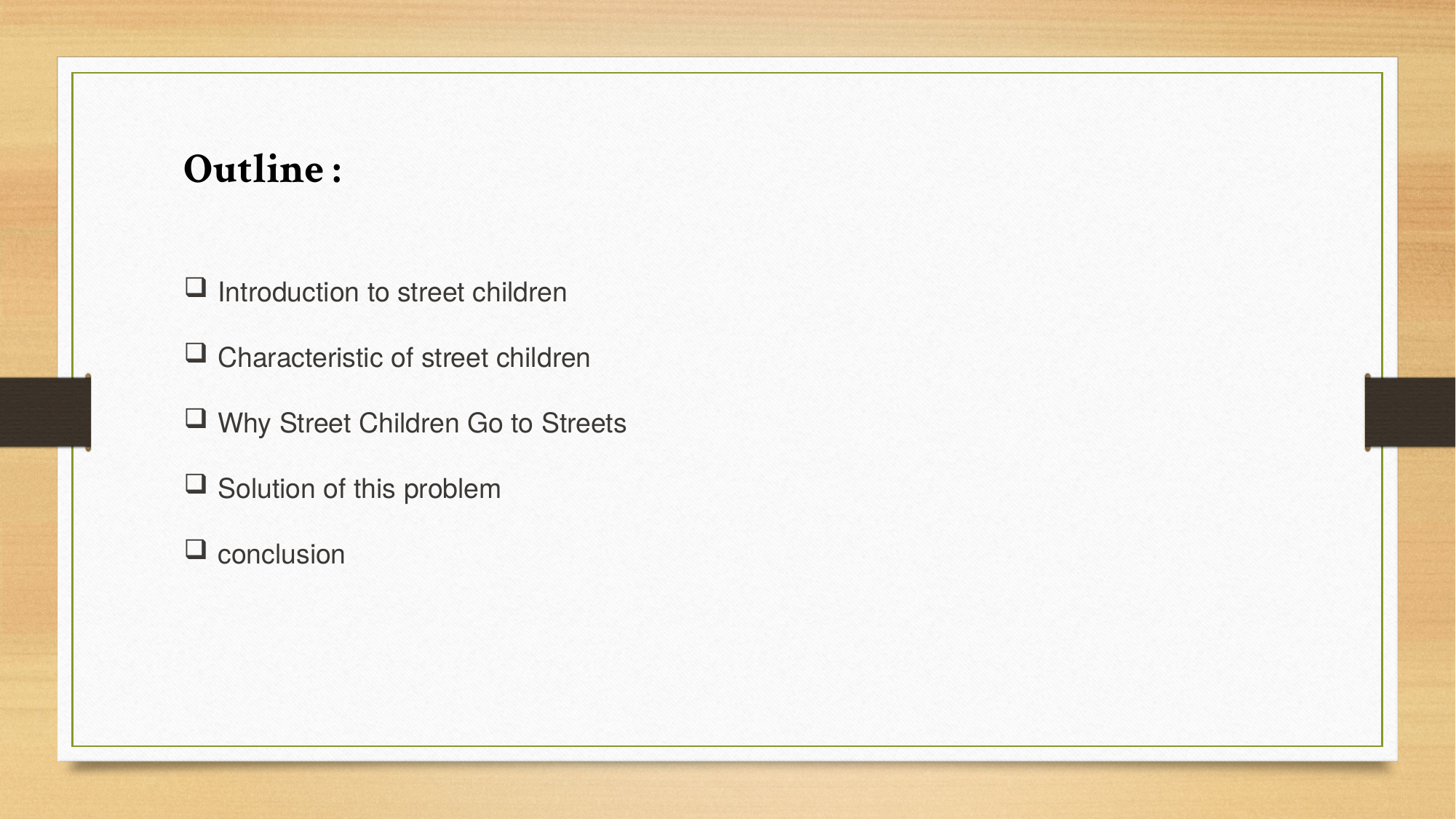

Outline :

Introduction to street children
Characteristic of street children
Why Street Children Go to Streets
Solution of this problem
conclusion